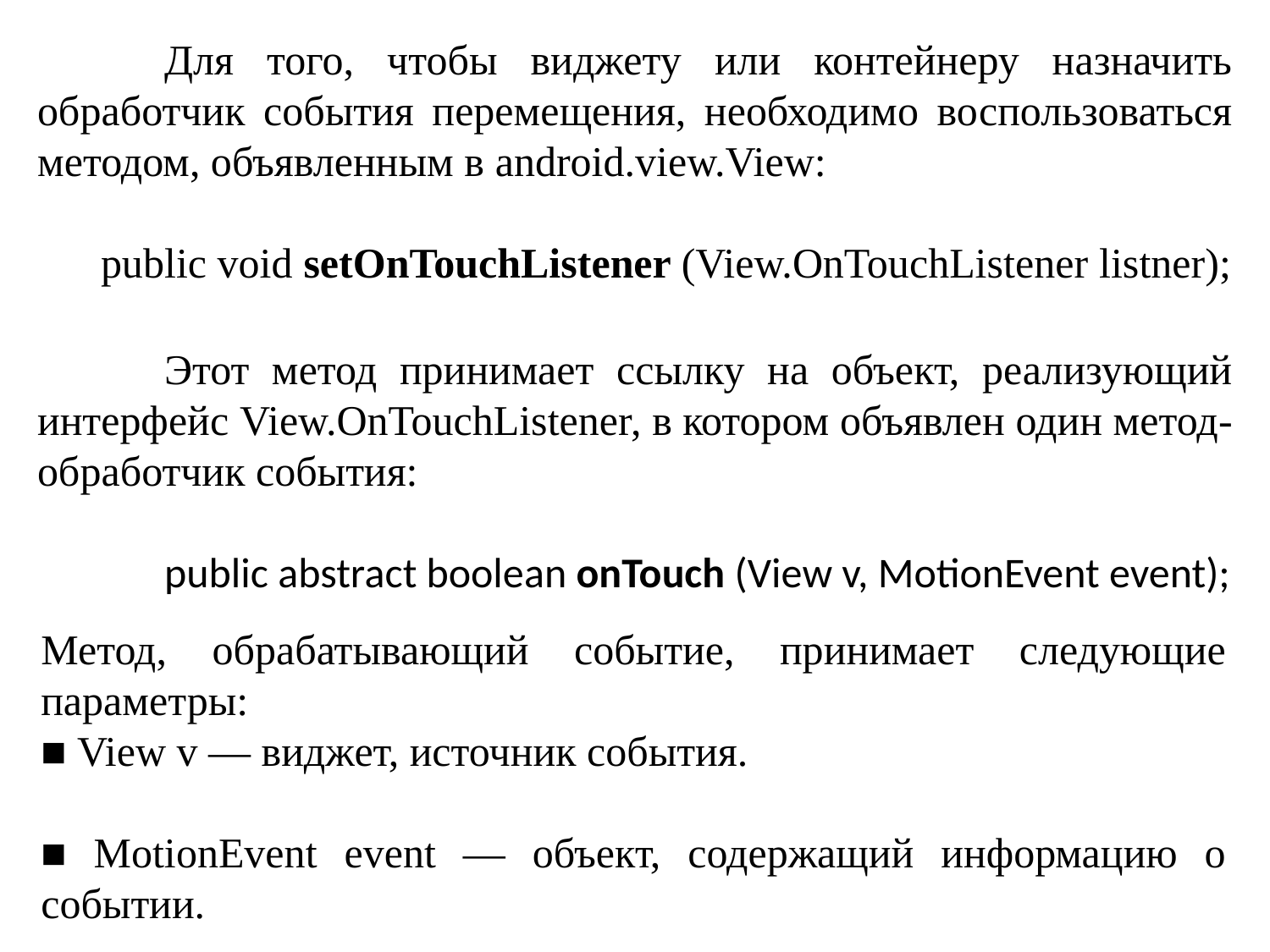

Для того, чтобы виджету или контейнеру назначить обработчик события перемещения, необходимо воспользоваться методом, объявленным в android.view.View:

      public void setOnTouchListener (View.OnTouchListener listner);
	Этот метод принимает ссылку на объект, реализующий интерфейс View.OnTouchListener, в котором объявлен один метод- обработчик события:

	public abstract boolean onTouch (View v, MotionEvent event);
Метод, обрабатывающий событие, принимает следующие параметры:
■ View v — виджет, источник события.

■ MotionEvent event — объект, содержащий информацию о событии.